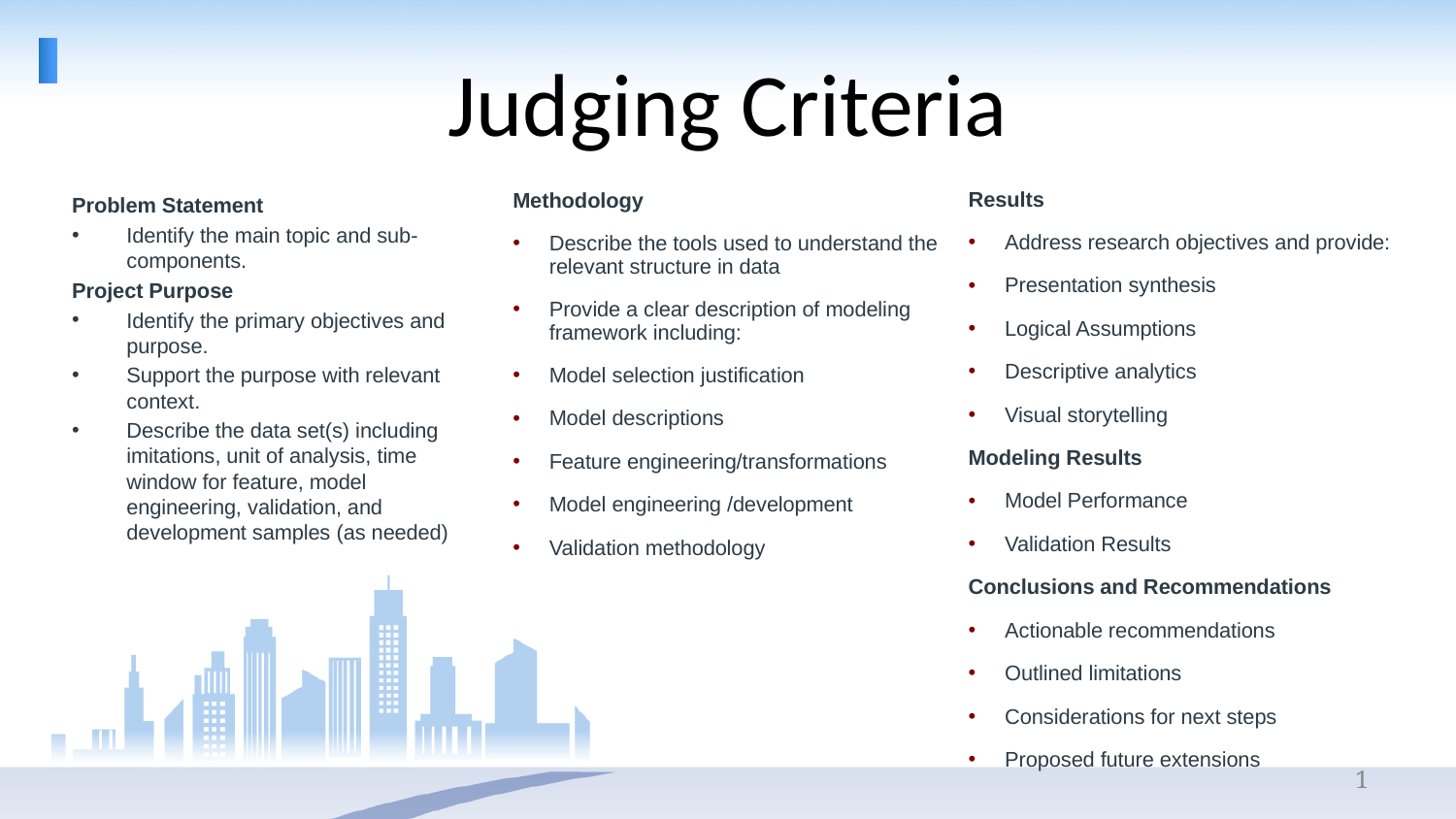

# Judging Criteria
Results
Address research objectives and provide:
Presentation synthesis
Logical Assumptions
Descriptive analytics
Visual storytelling
Modeling Results
Model Performance
Validation Results
Conclusions and Recommendations
Actionable recommendations
Outlined limitations
Considerations for next steps
Proposed future extensions
Methodology
Describe the tools used to understand the relevant structure in data
Provide a clear description of modeling framework including:
Model selection justification
Model descriptions
Feature engineering/transformations
Model engineering /development
Validation methodology
Problem Statement
Identify the main topic and sub-components.
Project Purpose
Identify the primary objectives and purpose.
Support the purpose with relevant context.
Describe the data set(s) including imitations, unit of analysis, time window for feature, model engineering, validation, and development samples (as needed)
1